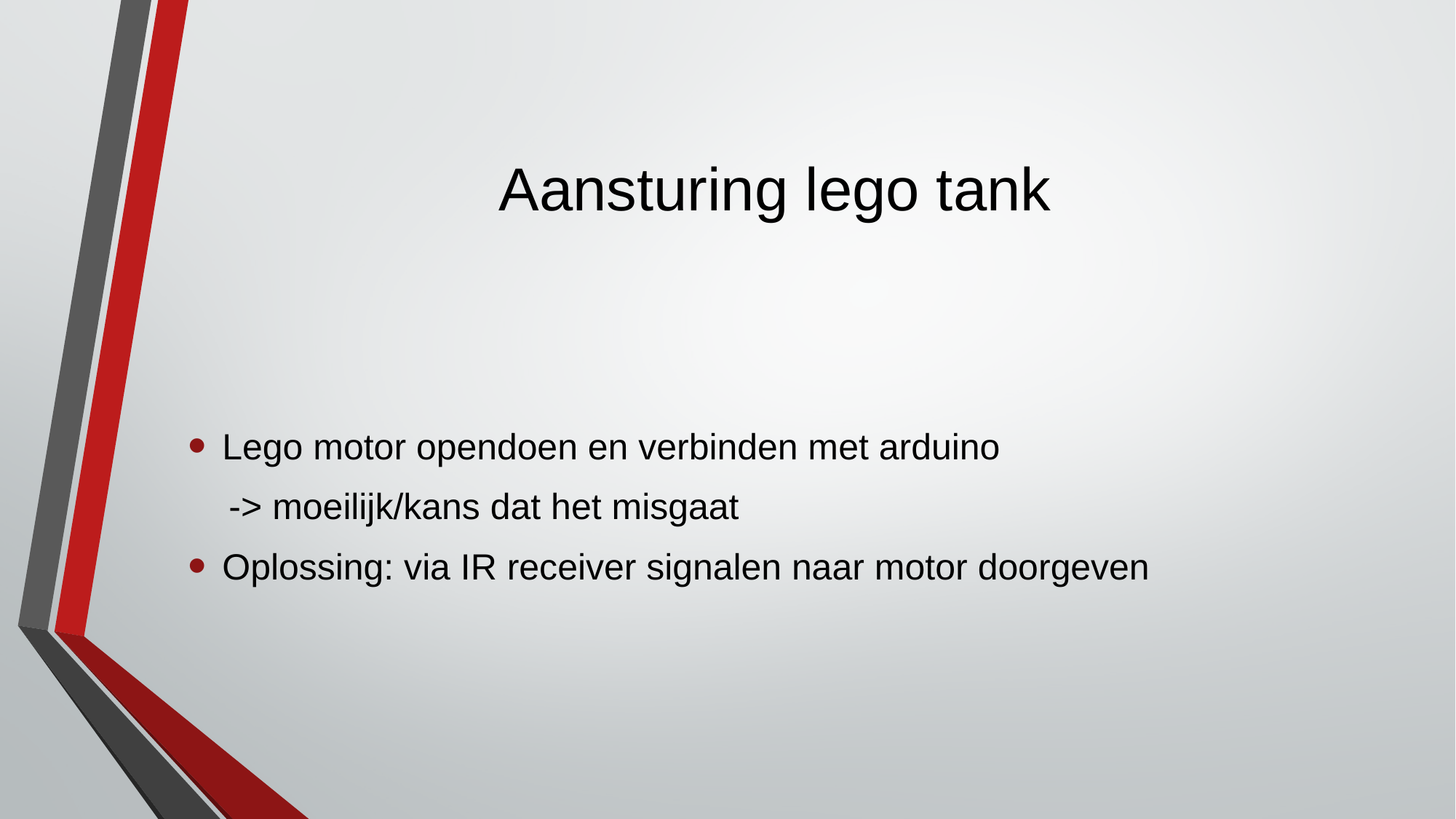

# Aansturing lego tank
Lego motor opendoen en verbinden met arduino
    -> moeilijk/kans dat het misgaat
Oplossing: via IR receiver signalen naar motor doorgeven